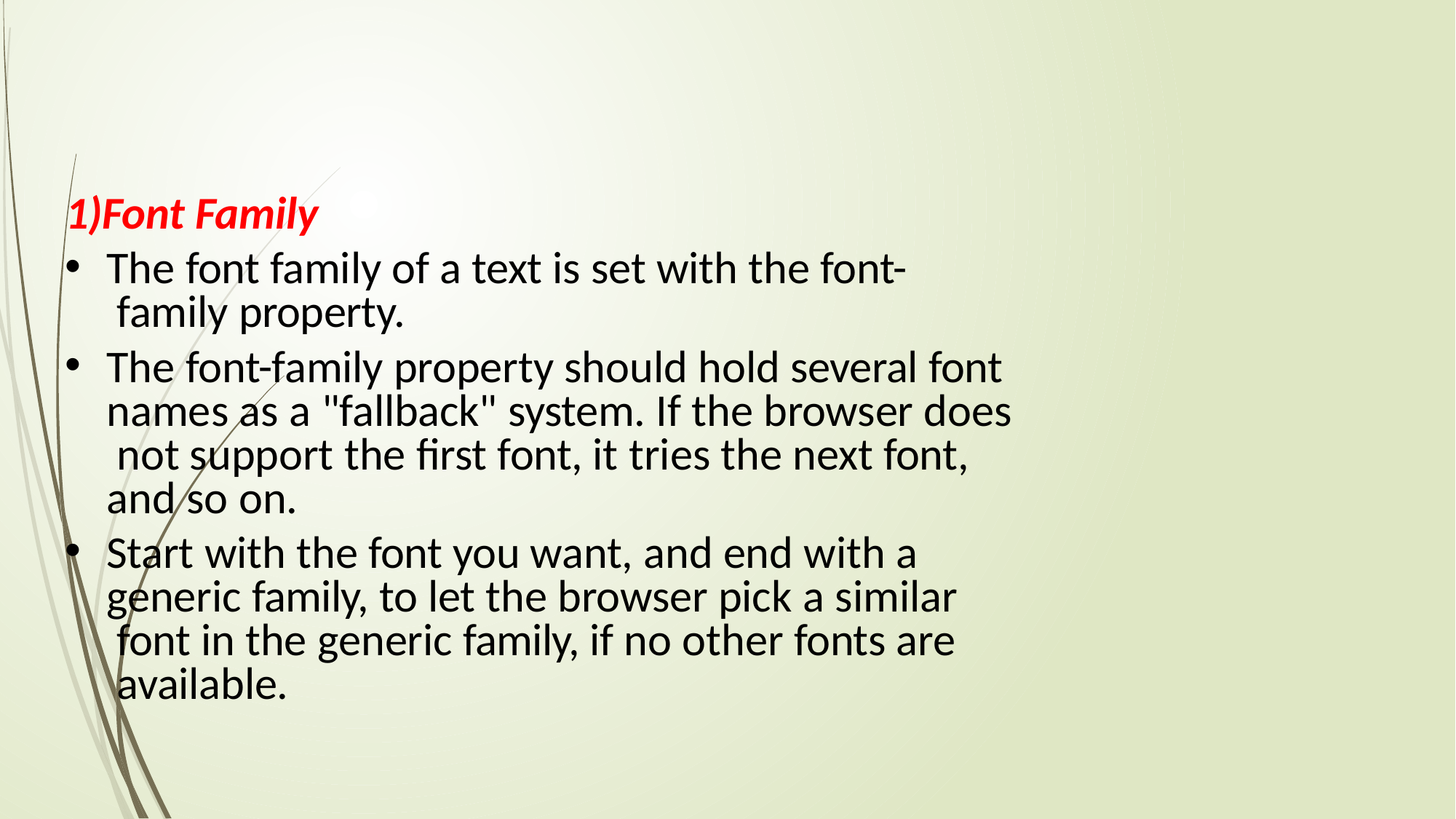

1)Font Family
The font family of a text is set with the font-  family property.
The font-family property should hold several font  names as a "fallback" system. If the browser does  not support the first font, it tries the next font,  and so on.
Start with the font you want, and end with a  generic family, to let the browser pick a similar  font in the generic family, if no other fonts are  available.